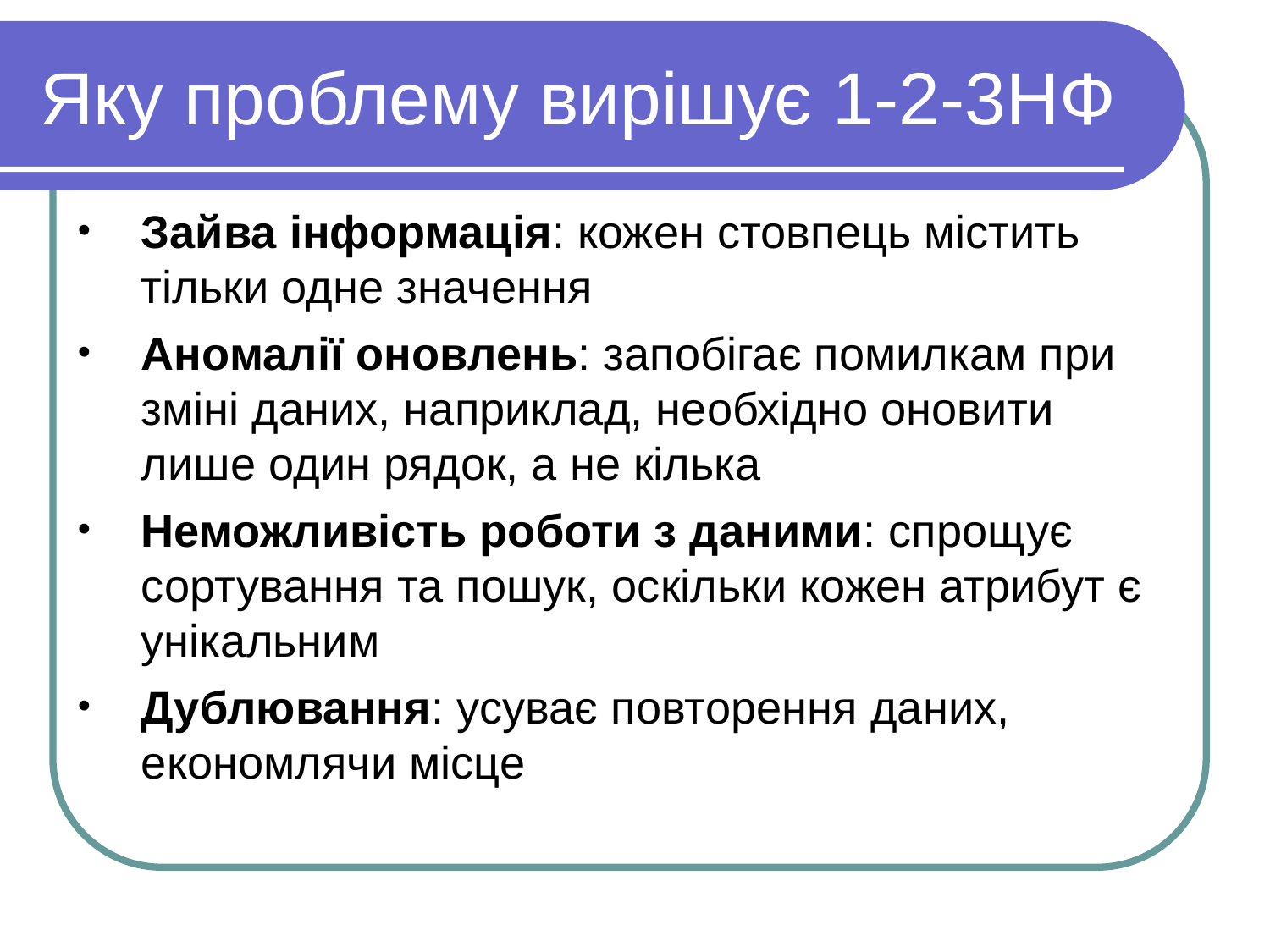

Яку проблему вирішує 1-2-3НФ
Зайва інформація: кожен стовпець містить тільки одне значення
Аномалії оновлень: запобігає помилкам при зміні даних, наприклад, необхідно оновити лише один рядок, а не кілька
Неможливість роботи з даними: спрощує сортування та пошук, оскільки кожен атрибут є унікальним
Дублювання: усуває повторення даних, економлячи місце